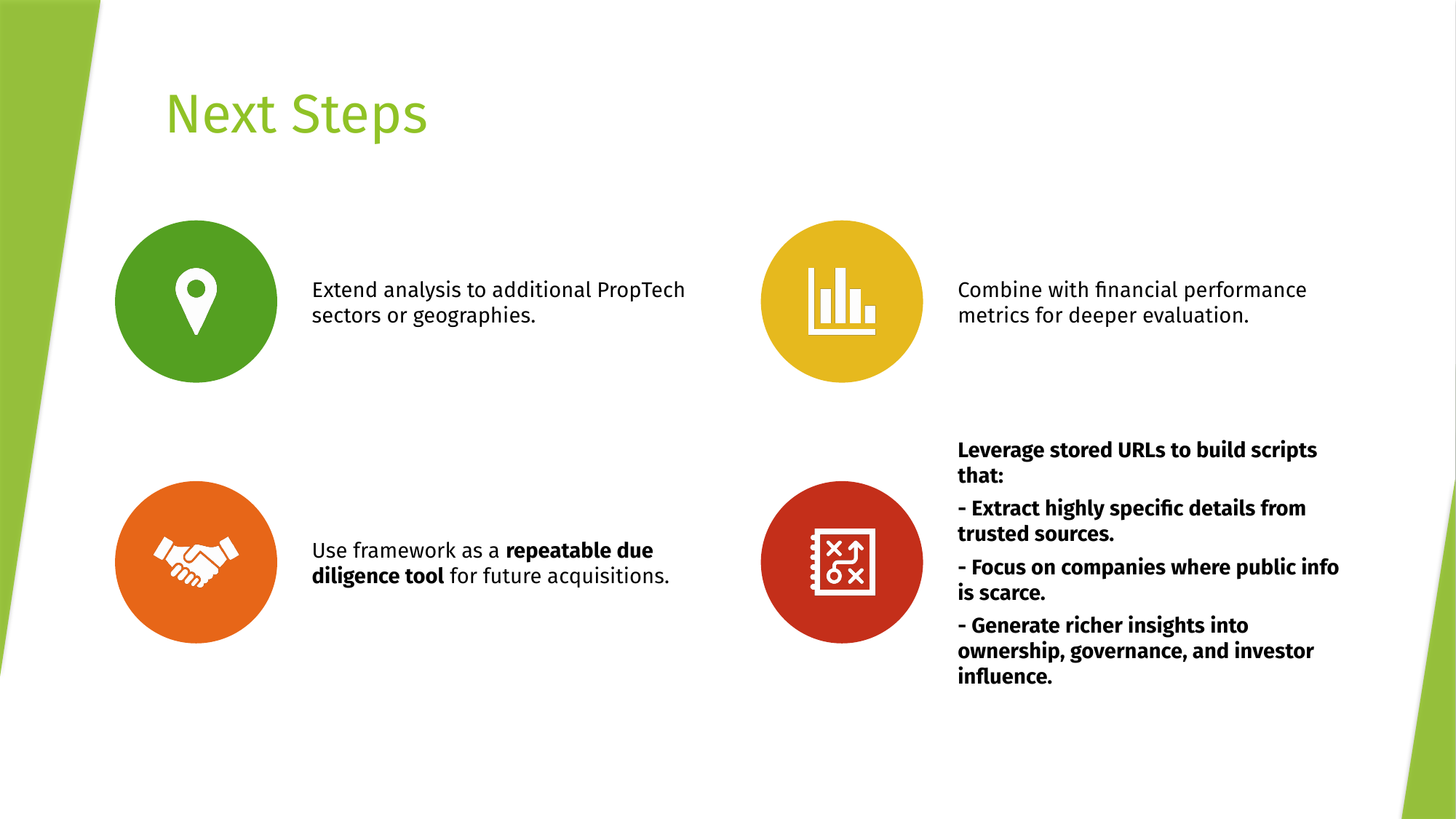

# Next Steps
Extend analysis to additional PropTech sectors or geographies.
Combine with financial performance metrics for deeper evaluation.
Use framework as a repeatable due diligence tool for future acquisitions.

Leverage stored URLs to build scripts that:
- Extract highly specific details from trusted sources.
- Focus on companies where public info is scarce.
- Generate richer insights into ownership, governance, and investor influence.